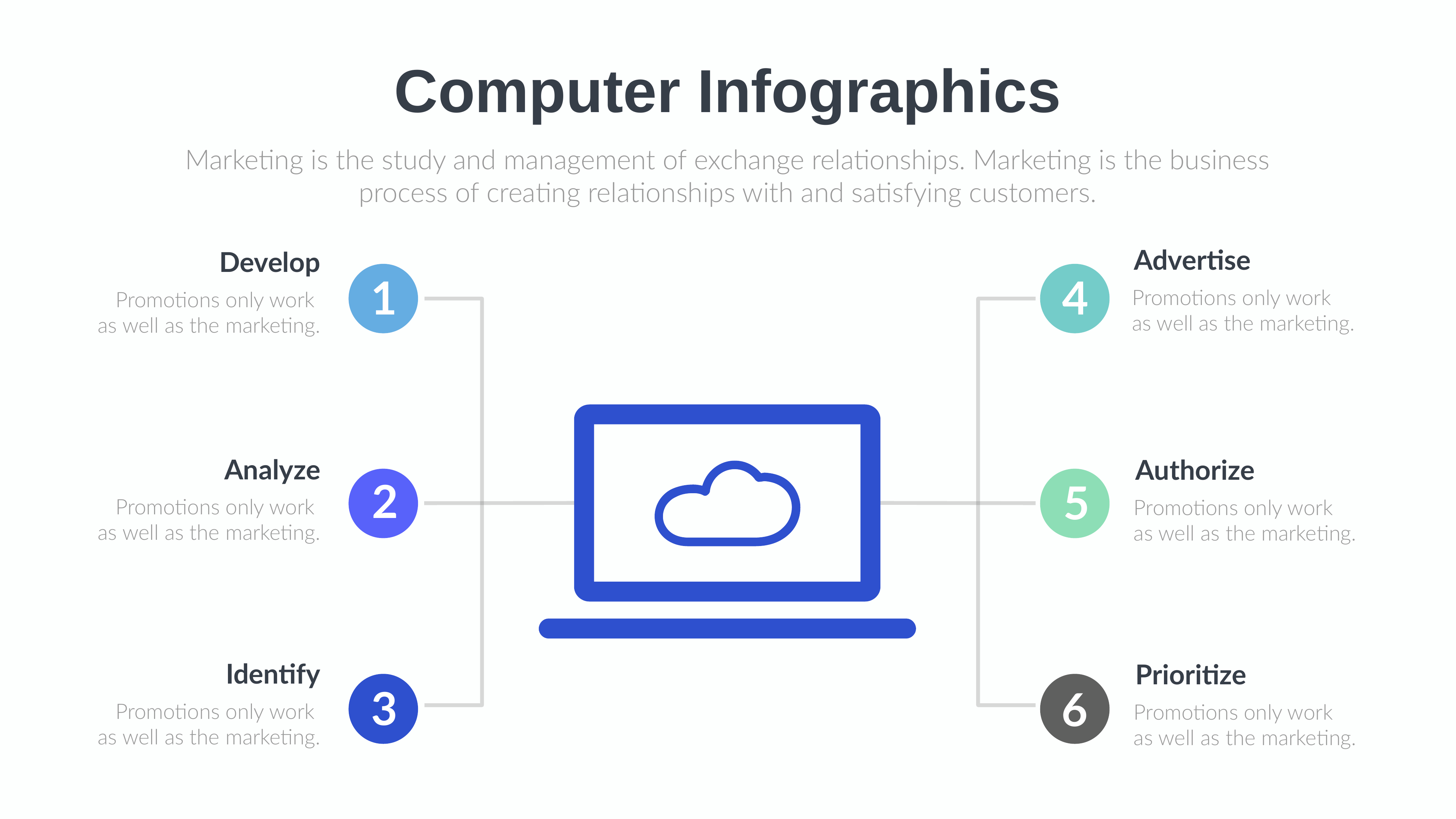

Computer Infographics
Marketing is the study and management of exchange relationships. Marketing is the business process of creating relationships with and satisfying customers.
Advertise
Develop

1
4
Promotions only work
as well as the marketing.
Promotions only work
as well as the marketing.

Analyze
Authorize

2
5
Promotions only work
as well as the marketing.
Promotions only work
as well as the marketing.

Identify
Prioritize

3
6
Promotions only work
as well as the marketing.
Promotions only work
as well as the marketing.